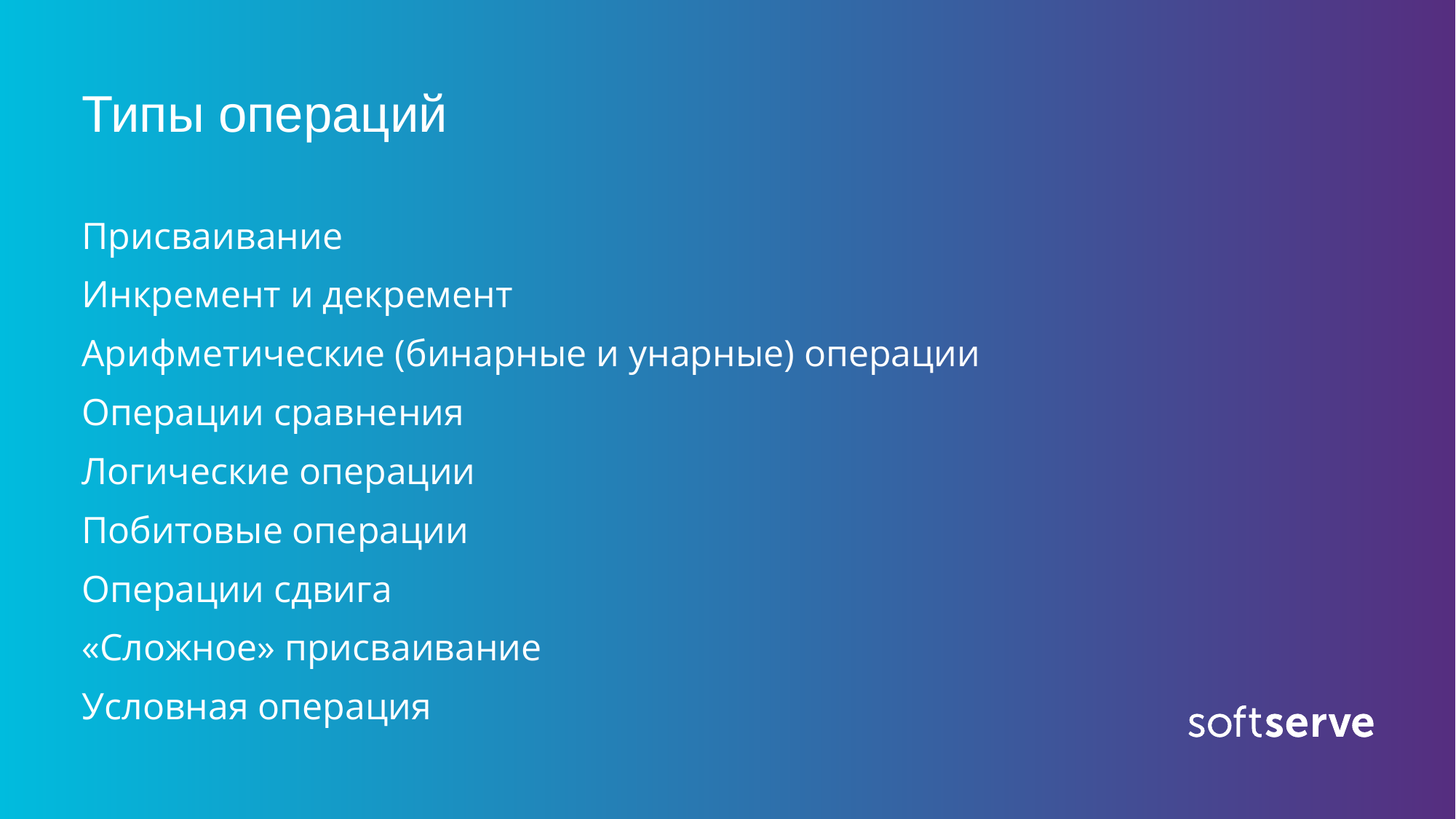

# Типы операций
Присваивание
Инкремент и декремент
Арифметические (бинарные и унарные) операции
Операции сравнения
Логические операции
Побитовые операции
Операции сдвига
«Сложное» присваивание
Условная операция